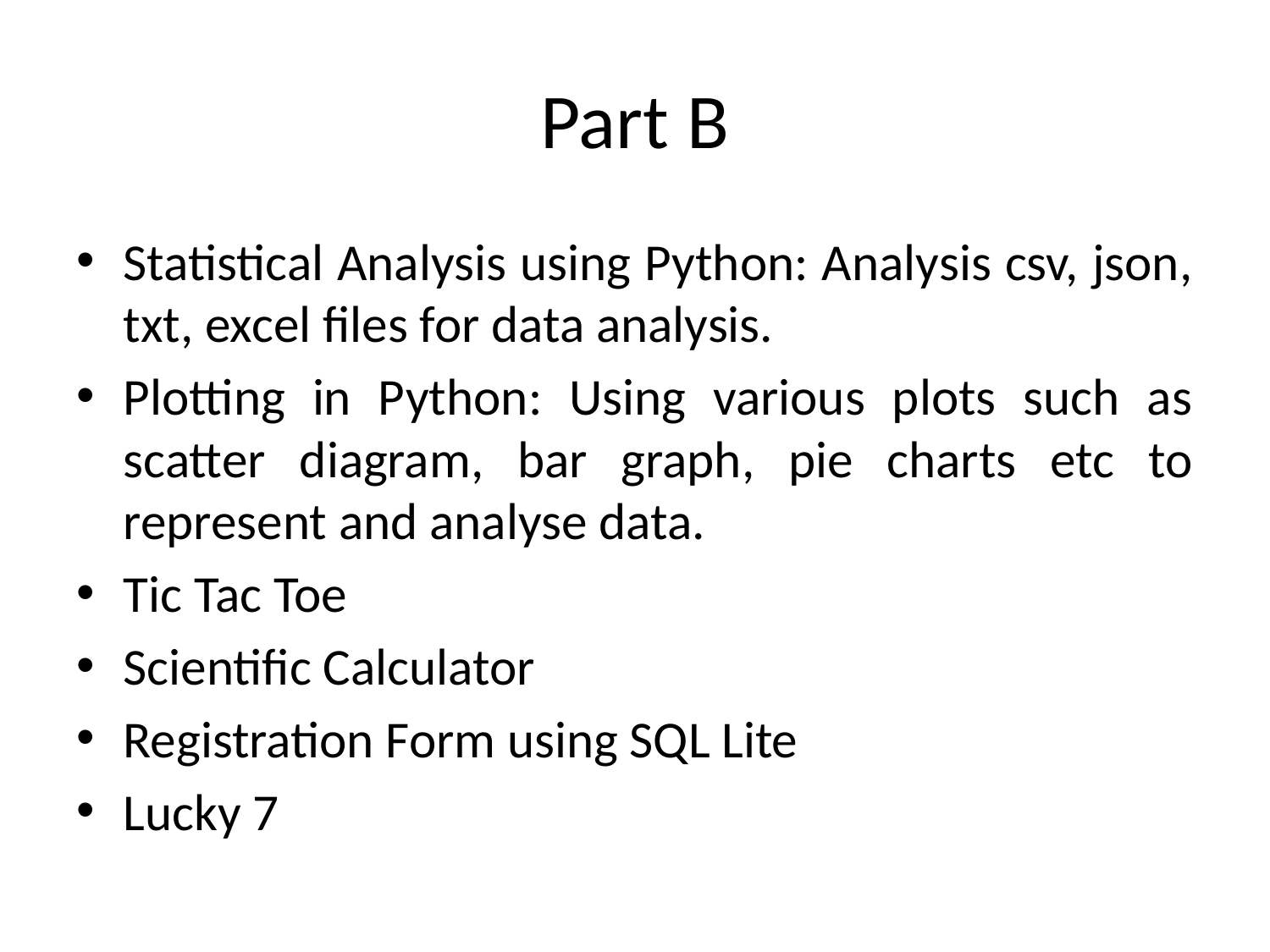

# Part B
Statistical Analysis using Python: Analysis csv, json, txt, excel files for data analysis.
Plotting in Python: Using various plots such as scatter diagram, bar graph, pie charts etc to represent and analyse data.
Tic Tac Toe
Scientific Calculator
Registration Form using SQL Lite
Lucky 7